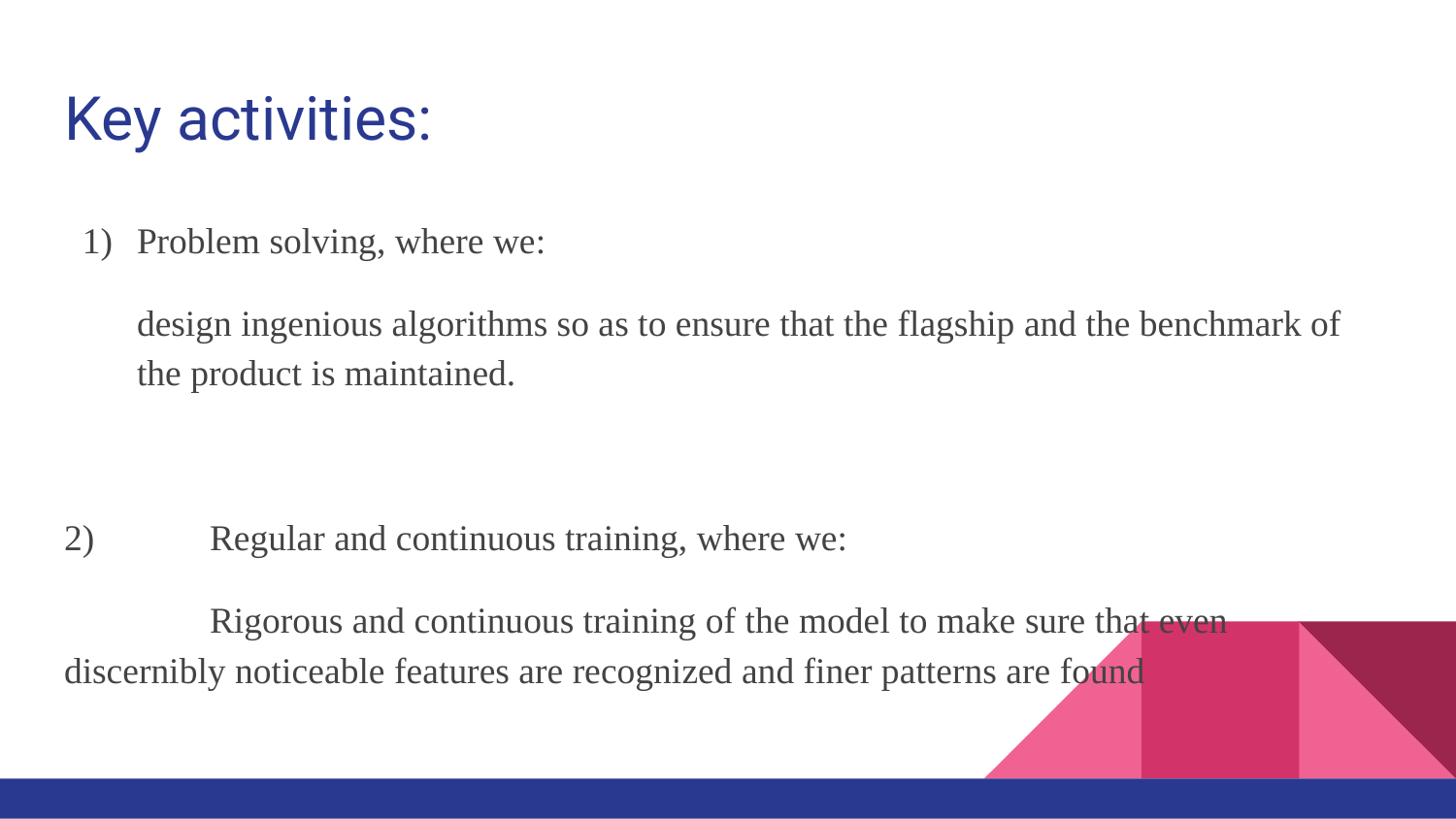

# Key activities:
Problem solving, where we:
design ingenious algorithms so as to ensure that the flagship and the benchmark of the product is maintained.

2)	Regular and continuous training, where we:
	Rigorous and continuous training of the model to make sure that even discernibly noticeable features are recognized and finer patterns are found